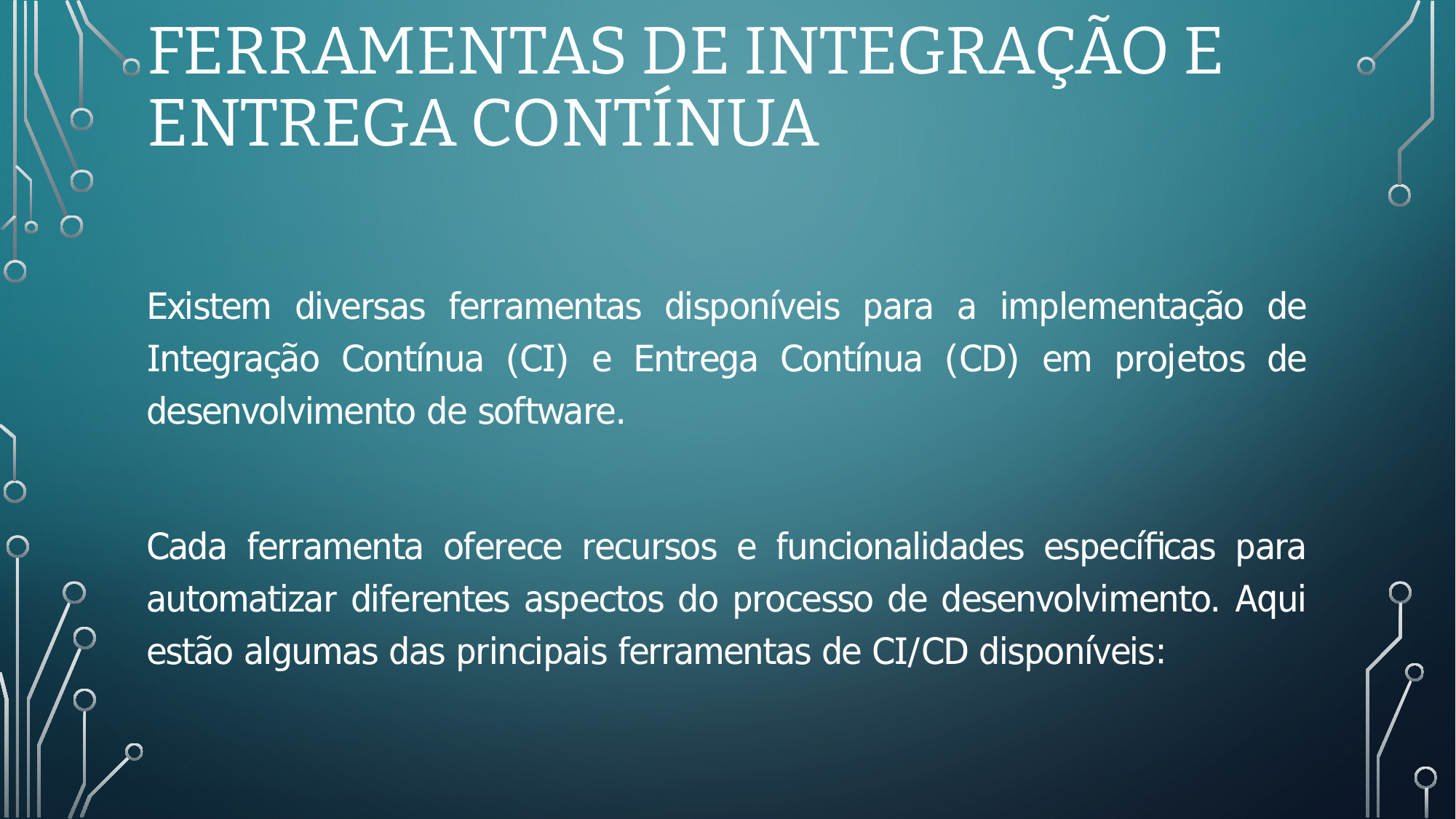

# Ferramentas de INTEGRAÇÃO E ENTREGA CONTÍNUA
Existem diversas ferramentas disponíveis para a implementação de Integração Contínua (CI) e Entrega Contínua (CD) em projetos de desenvolvimento de software.

Cada ferramenta oferece recursos e funcionalidades específicas para automatizar diferentes aspectos do processo de desenvolvimento. Aqui estão algumas das principais ferramentas de CI/CD disponíveis: